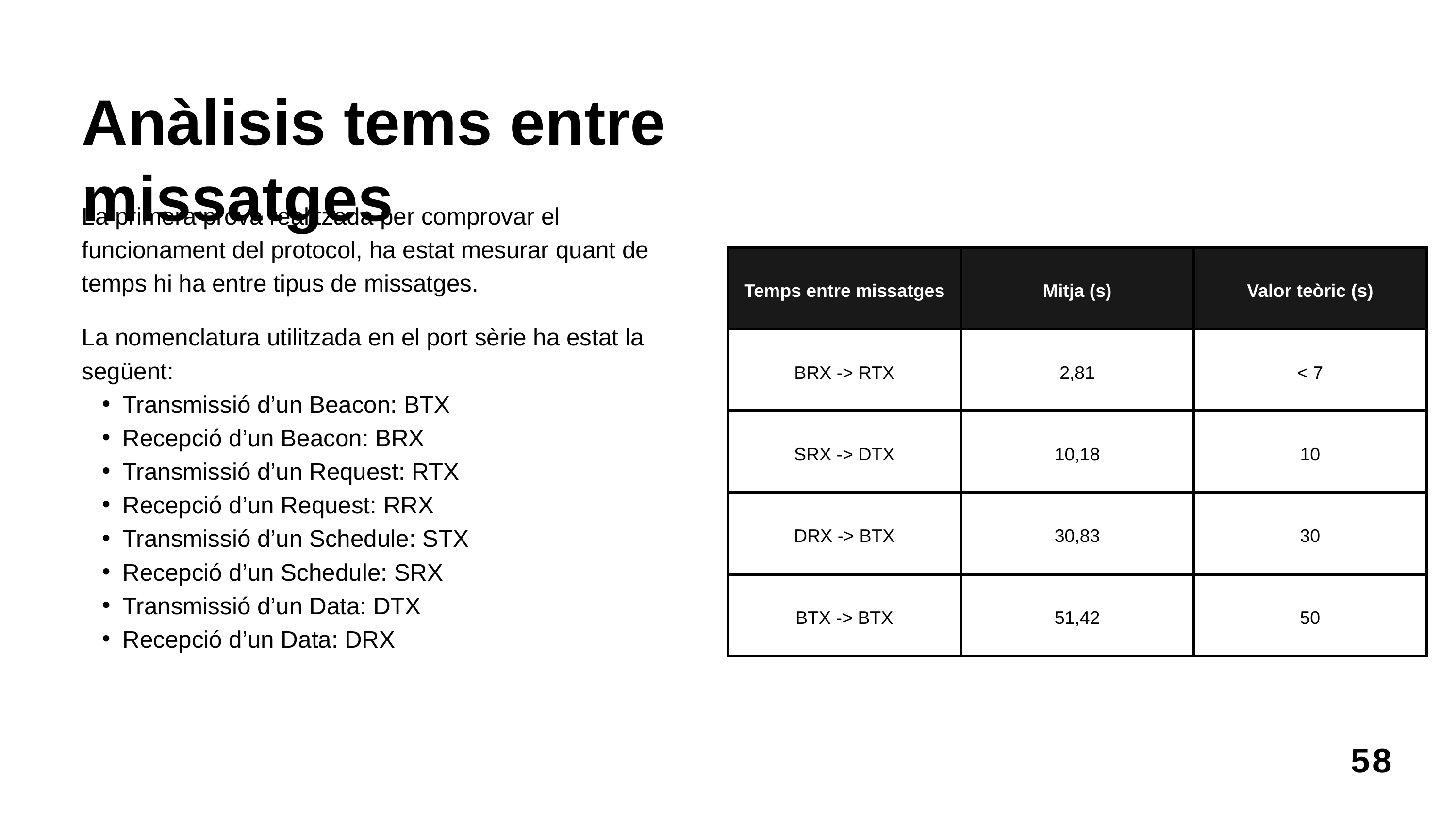

Anàlisis tems entre missatges
La primera prova realitzada per comprovar el funcionament del protocol, ha estat mesurar quant de temps hi ha entre tipus de missatges.
| Temps entre missatges | Mitja (s) | Valor teòric (s) |
| --- | --- | --- |
| BRX -> RTX | 2,81 | < 7 |
| SRX -> DTX | 10,18 | 10 |
| DRX -> BTX | 30,83 | 30 |
| BTX -> BTX | 51,42 | 50 |
La nomenclatura utilitzada en el port sèrie ha estat la següent:
Transmissió d’un Beacon: BTX
Recepció d’un Beacon: BRX
Transmissió d’un Request: RTX
Recepció d’un Request: RRX
Transmissió d’un Schedule: STX
Recepció d’un Schedule: SRX
Transmissió d’un Data: DTX
Recepció d’un Data: DRX

58